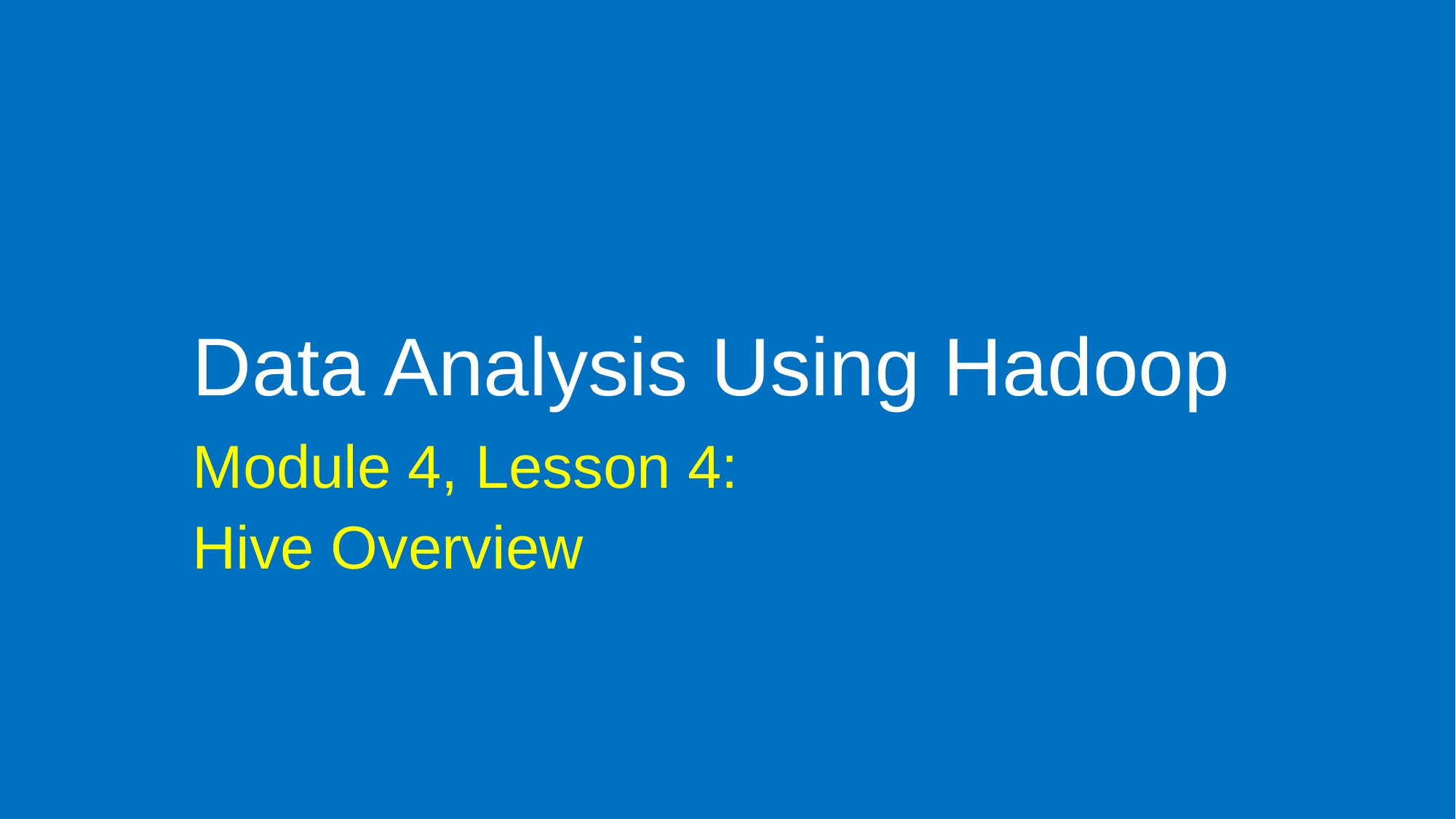

# Data Analysis Using Hadoop
Module 4, Lesson 4:
Hive Overview